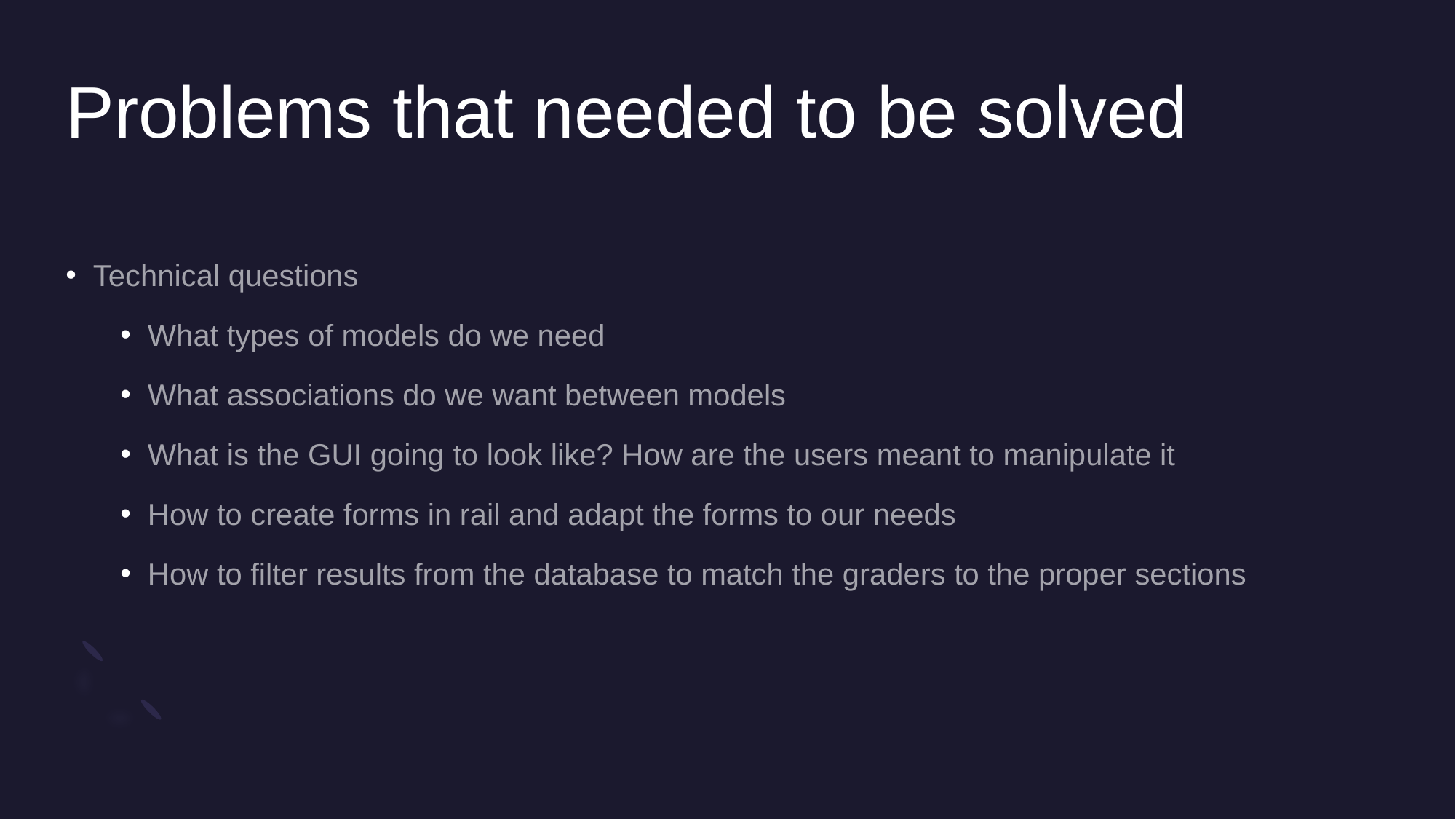

# Problems that needed to be solved

Technical questions
What types of models do we need
What associations do we want between models
What is the GUI going to look like? How are the users meant to manipulate it
How to create forms in rail and adapt the forms to our needs
How to filter results from the database to match the graders to the proper sections